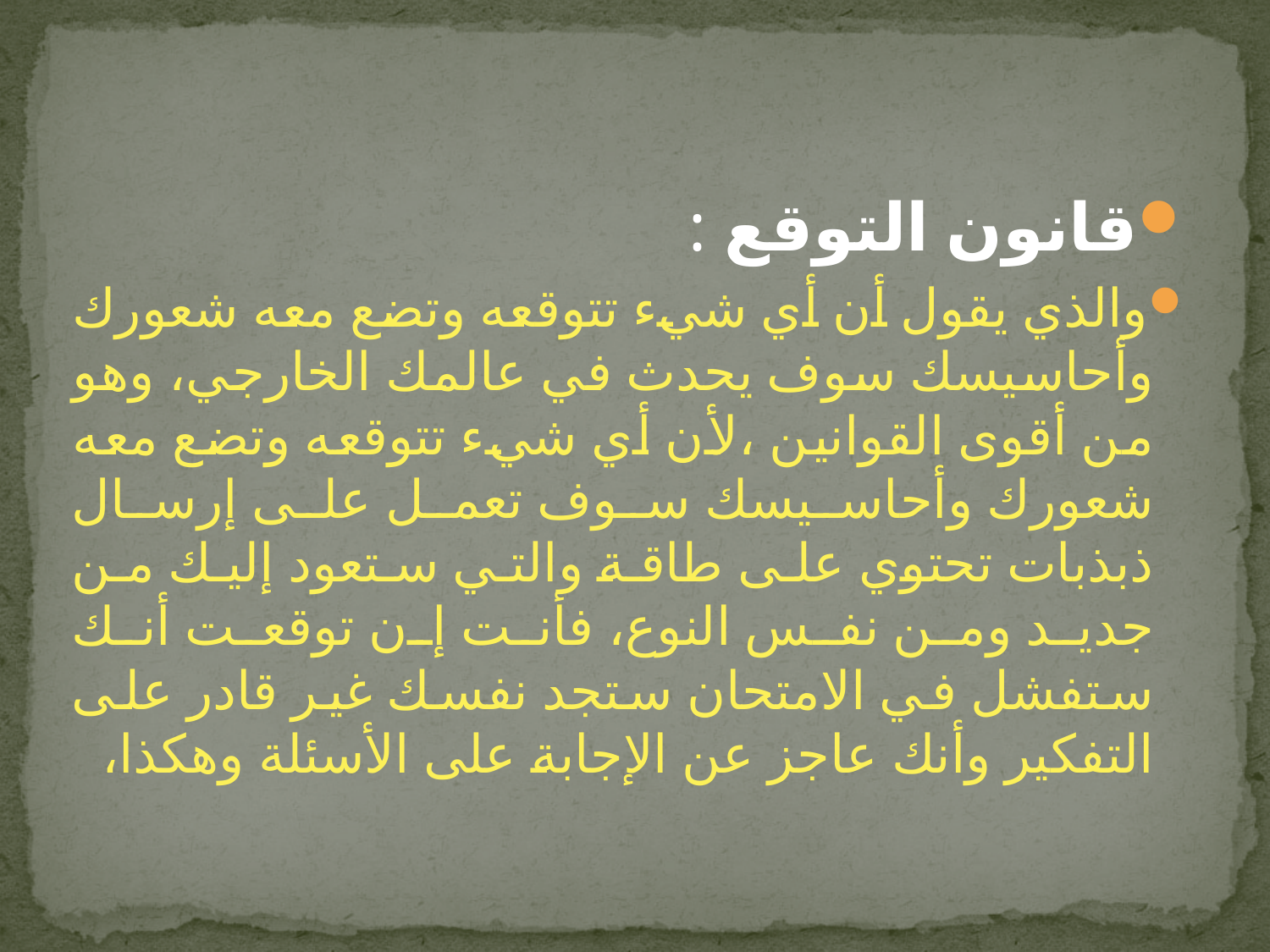

قانون التوقع :
والذي يقول أن أي شيء تتوقعه وتضع معه شعورك وأحاسيسك سوف يحدث في عالمك الخارجي، وهو من أقوى القوانين ،لأن أي شيء تتوقعه وتضع معه شعورك وأحاسيسك سوف تعمل على إرسال ذبذبات تحتوي على طاقة والتي ستعود إليك من جديد ومن نفس النوع، فأنت إن توقعت أنك ستفشل في الامتحان ستجد نفسك غير قادر على التفكير وأنك عاجز عن الإجابة على الأسئلة وهكذا،